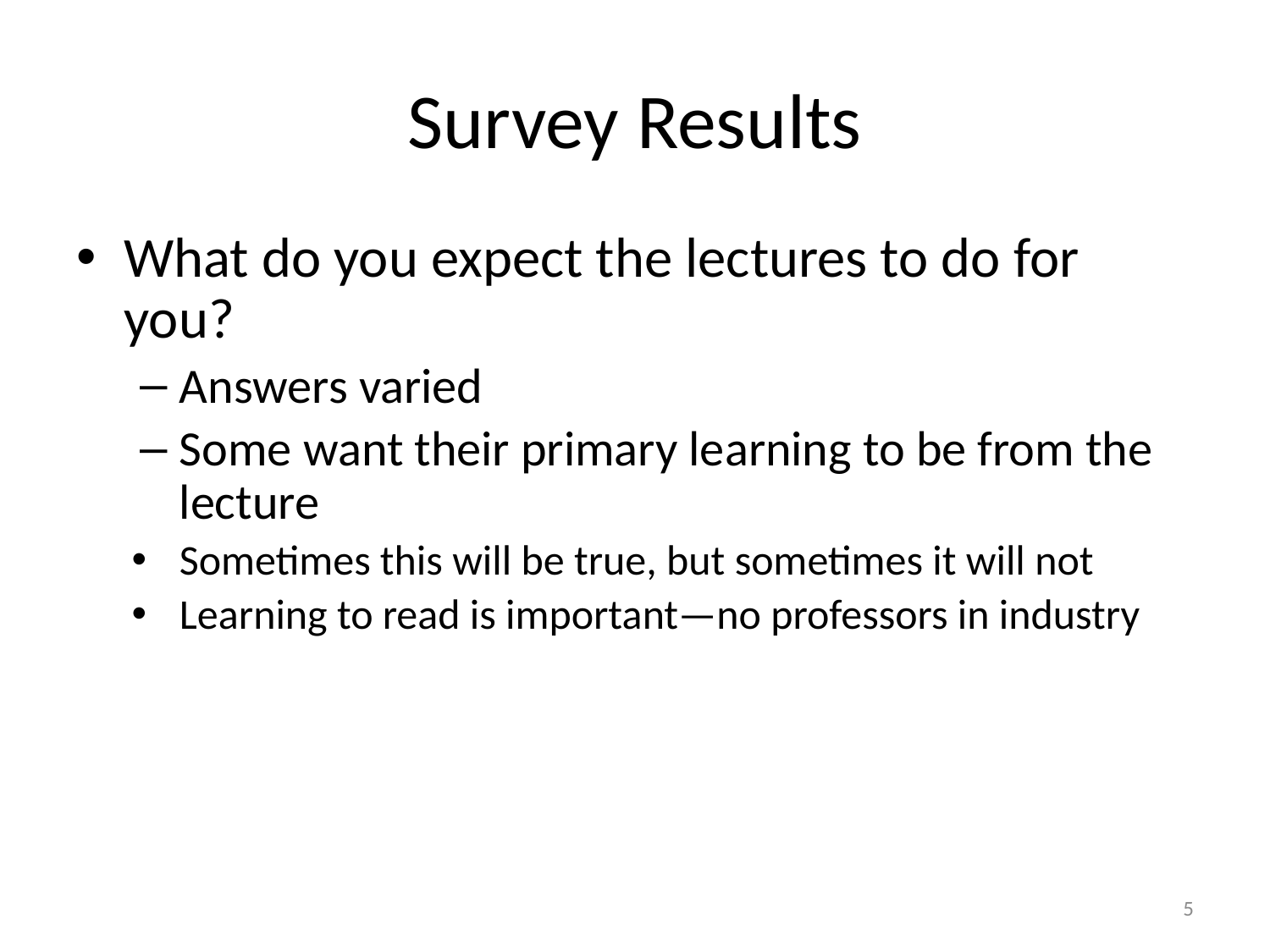

# Survey Results
What do you expect the lectures to do for you?
Answers varied
Some want their primary learning to be from the lecture
Sometimes this will be true, but sometimes it will not
Learning to read is important—no professors in industry

5